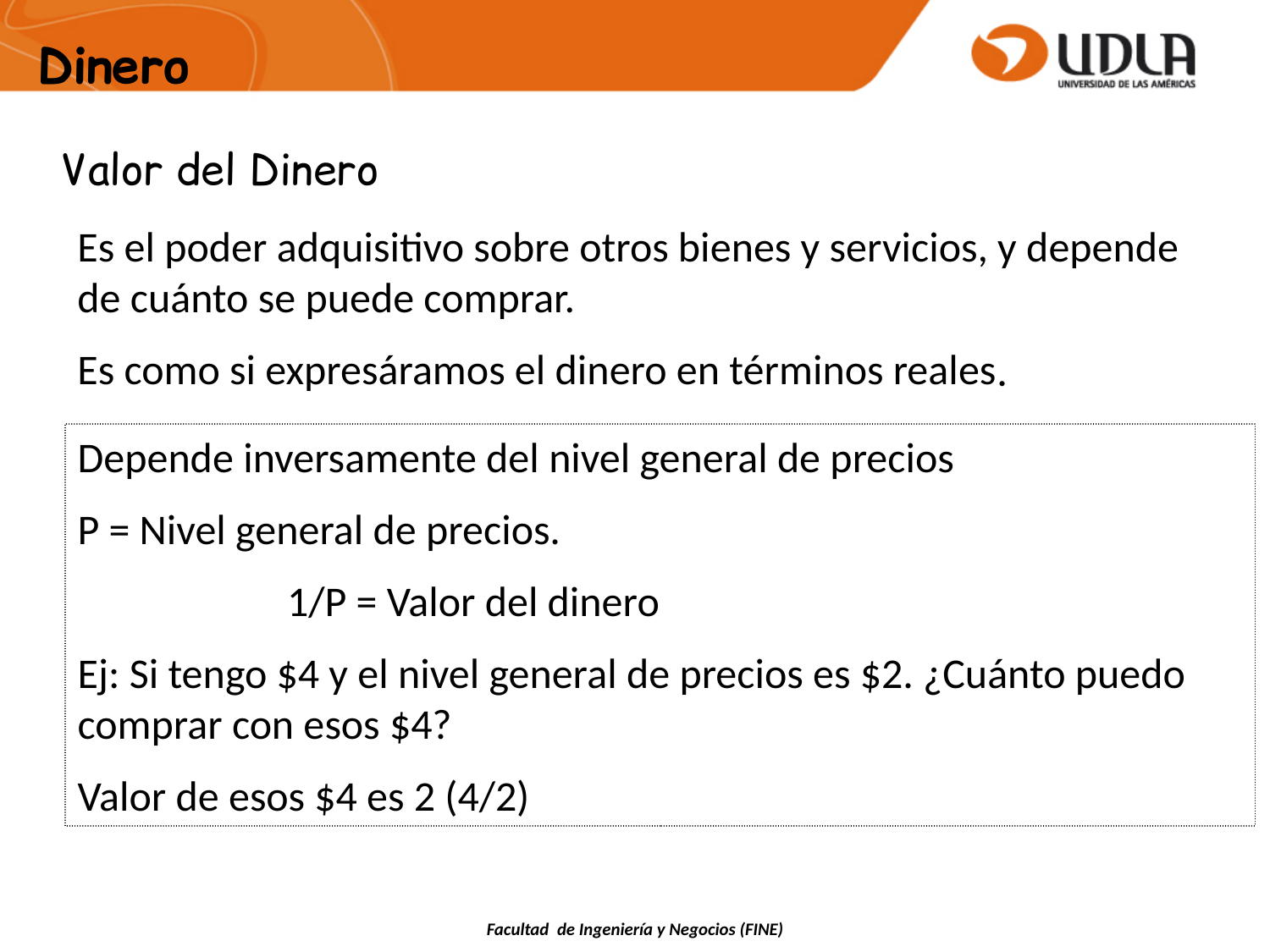

Dinero
Valor del Dinero
Es el poder adquisitivo sobre otros bienes y servicios, y depende de cuánto se puede comprar.
Es como si expresáramos el dinero en términos reales.
Depende inversamente del nivel general de precios
P = Nivel general de precios.
                      1/P = Valor del dinero
Ej: Si tengo $4 y el nivel general de precios es $2. ¿Cuánto puedo comprar con esos $4?
Valor de esos $4 es 2 (4/2)
Facultad  de Ingeniería y Negocios (FINE)